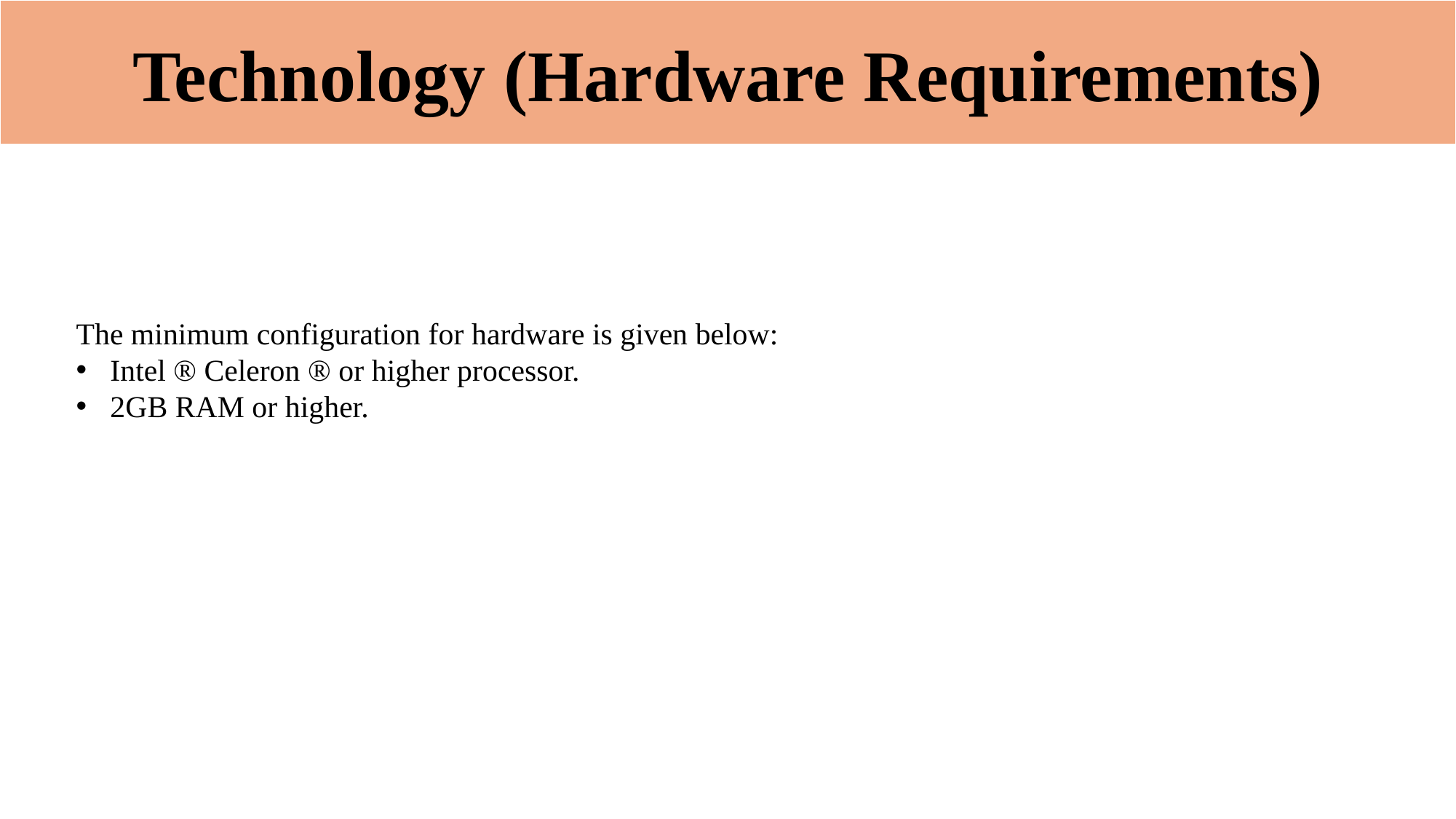

Technology (Hardware Requirements)
The minimum configuration for hardware is given below:
Intel ® Celeron ® or higher processor.
2GB RAM or higher.